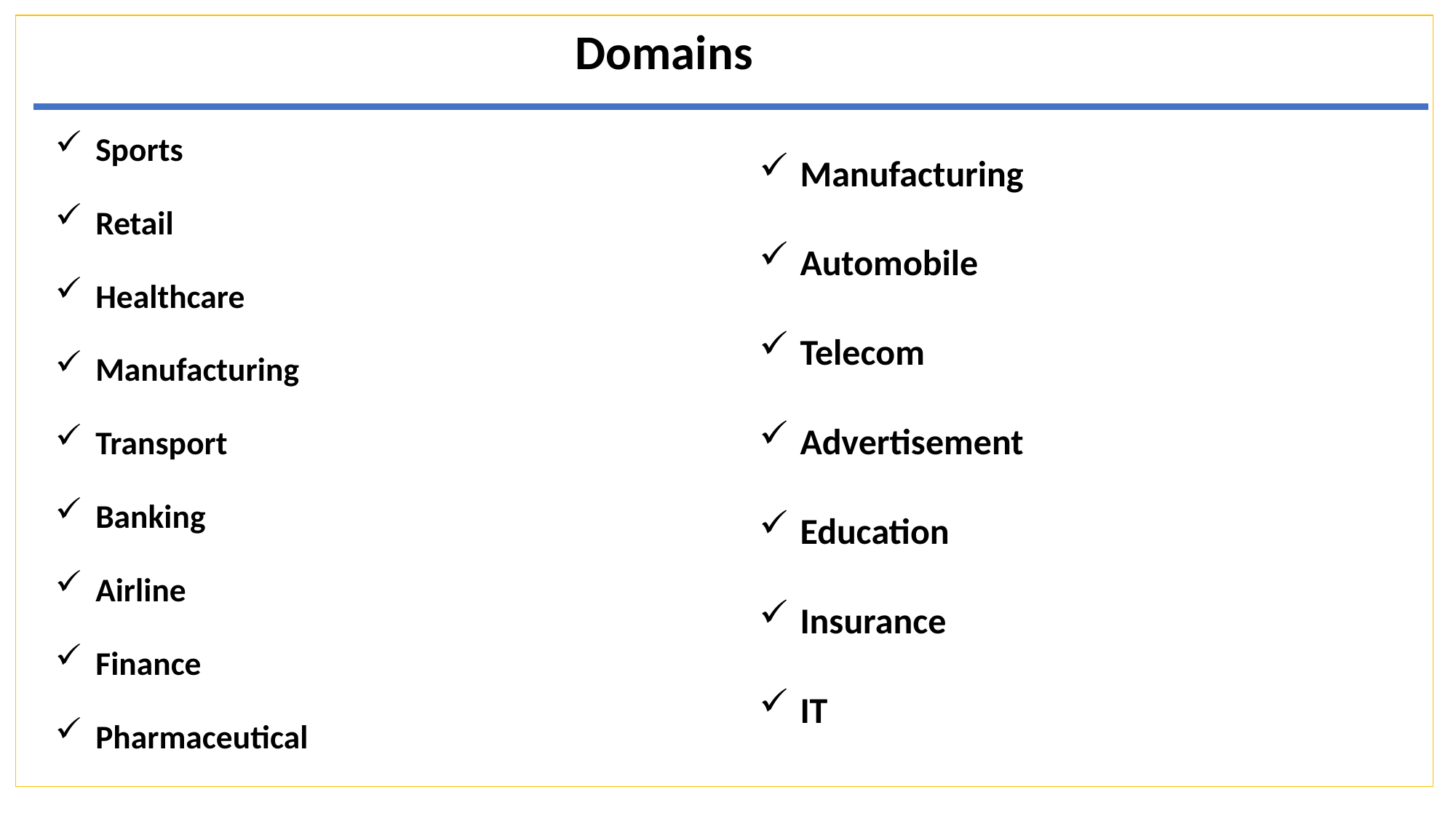

Domains
Sports
Retail
Healthcare
Manufacturing
Transport
Banking
Airline
Finance
Pharmaceutical

Manufacturing
Automobile
Telecom
Advertisement
Education
Insurance
IT